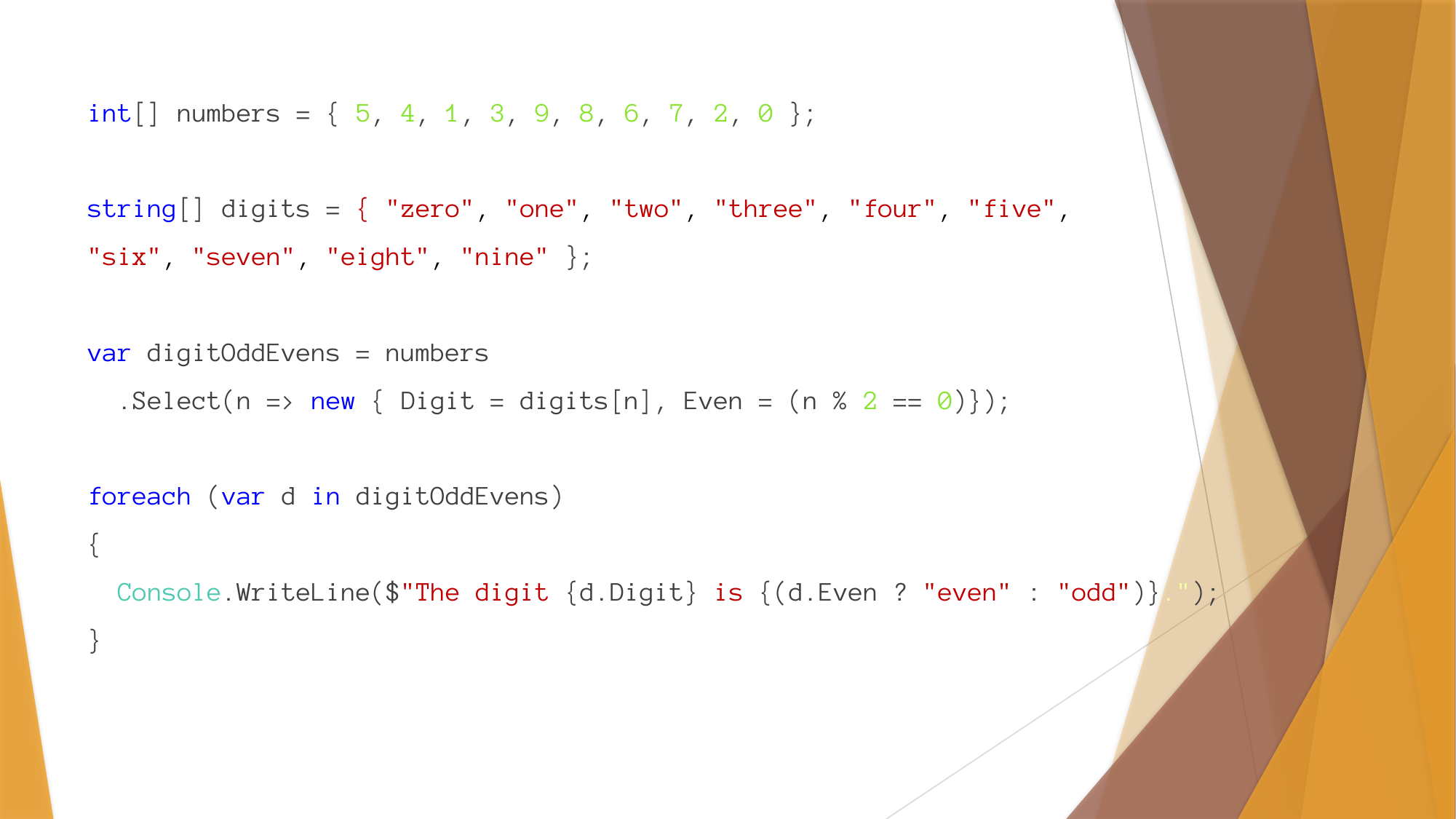

int[] numbers = { 5, 4, 1, 3, 9, 8, 6, 7, 2, 0 };

string[] digits = { "zero", "one", "two", "three", "four", "five",
"six", "seven", "eight", "nine" };

var digitOddEvens = numbers
  .Select(n => new { Digit = digits[n], Even = (n % 2 == 0)});

foreach (var d in digitOddEvens)
{
  Console.WriteLine($"The digit {d.Digit} is {(d.Even ? "even" : "odd")}.");
}